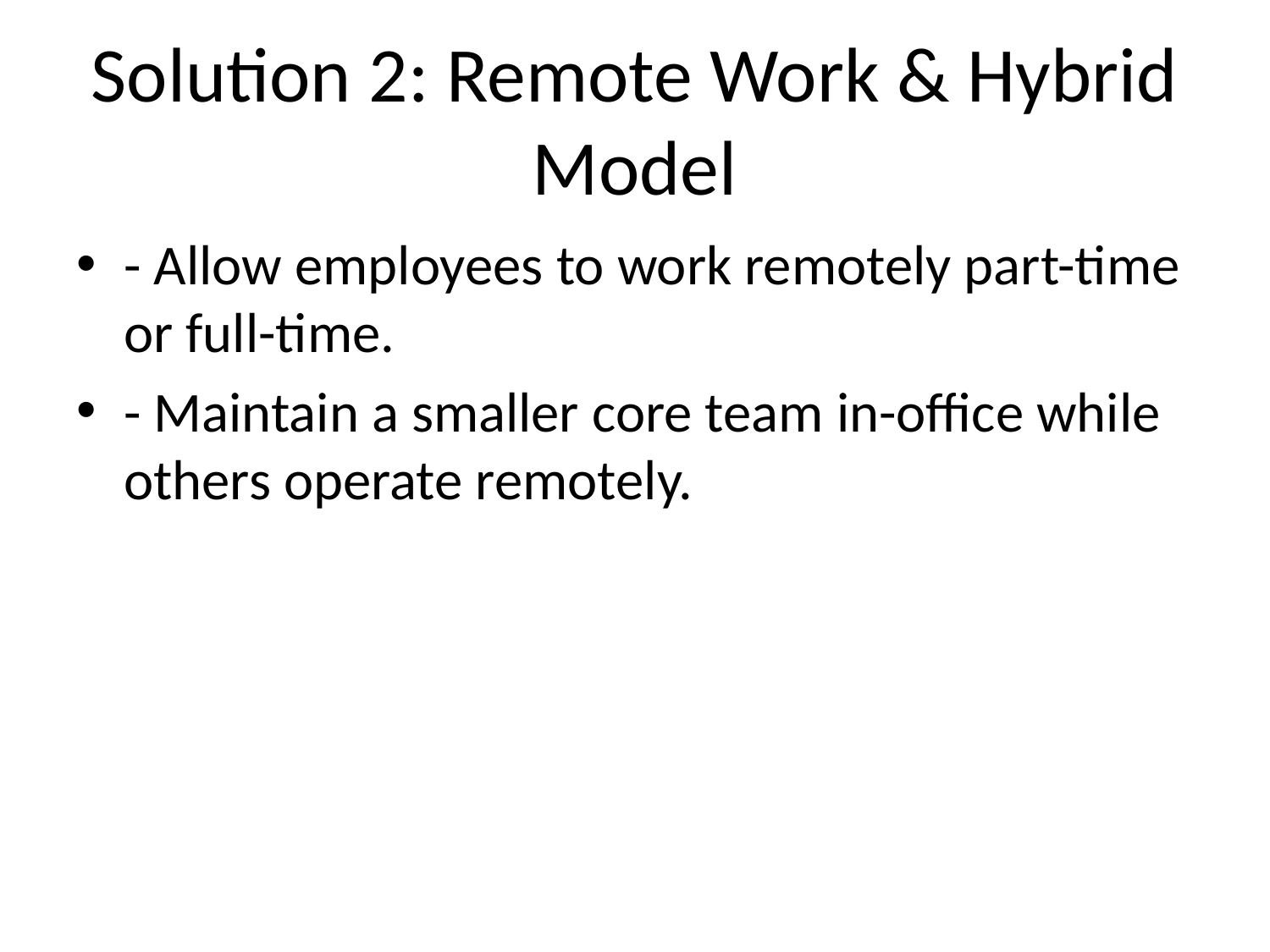

# Solution 2: Remote Work & Hybrid Model
- Allow employees to work remotely part-time or full-time.
- Maintain a smaller core team in-office while others operate remotely.